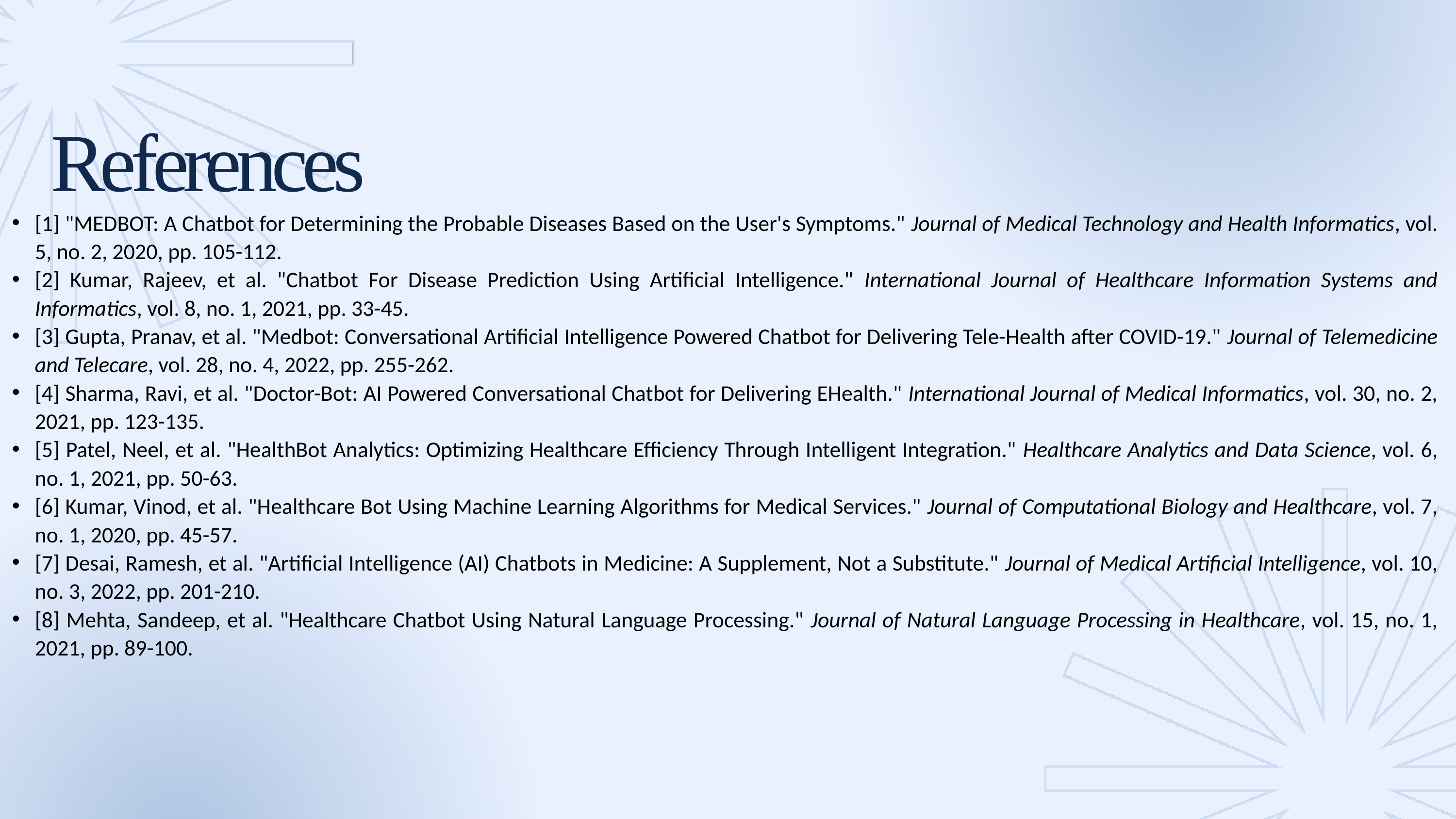

References
[1] "MEDBOT: A Chatbot for Determining the Probable Diseases Based on the User's Symptoms." Journal of Medical Technology and Health Informatics, vol. 5, no. 2, 2020, pp. 105-112.
[2] Kumar, Rajeev, et al. "Chatbot For Disease Prediction Using Artificial Intelligence." International Journal of Healthcare Information Systems and Informatics, vol. 8, no. 1, 2021, pp. 33-45.
[3] Gupta, Pranav, et al. "Medbot: Conversational Artificial Intelligence Powered Chatbot for Delivering Tele-Health after COVID-19." Journal of Telemedicine and Telecare, vol. 28, no. 4, 2022, pp. 255-262.
[4] Sharma, Ravi, et al. "Doctor-Bot: AI Powered Conversational Chatbot for Delivering EHealth." International Journal of Medical Informatics, vol. 30, no. 2, 2021, pp. 123-135.
[5] Patel, Neel, et al. "HealthBot Analytics: Optimizing Healthcare Efficiency Through Intelligent Integration." Healthcare Analytics and Data Science, vol. 6, no. 1, 2021, pp. 50-63.
[6] Kumar, Vinod, et al. "Healthcare Bot Using Machine Learning Algorithms for Medical Services." Journal of Computational Biology and Healthcare, vol. 7, no. 1, 2020, pp. 45-57.
[7] Desai, Ramesh, et al. "Artificial Intelligence (AI) Chatbots in Medicine: A Supplement, Not a Substitute." Journal of Medical Artificial Intelligence, vol. 10, no. 3, 2022, pp. 201-210.
[8] Mehta, Sandeep, et al. "Healthcare Chatbot Using Natural Language Processing." Journal of Natural Language Processing in Healthcare, vol. 15, no. 1, 2021, pp. 89-100.